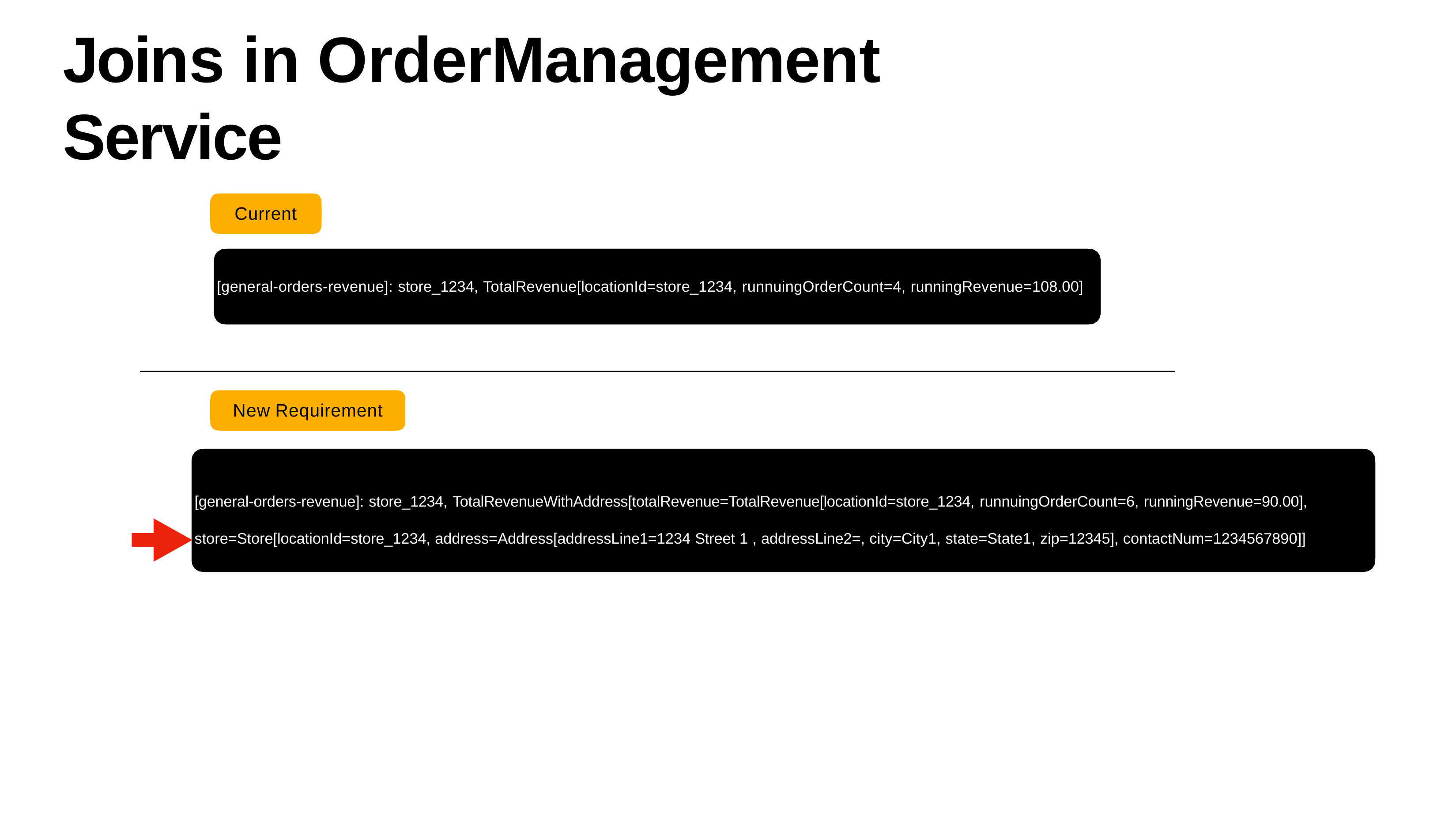

# Joins in OrderManagement Service

Current

[general-orders-revenue]: store_1234, TotalRevenue[locationId=store_1234, runnuingOrderCount=4, runningRevenue=108.00]

New Requirement

[general-orders-revenue]: store_1234, TotalRevenueWithAddress[totalRevenue=TotalRevenue[locationId=store_1234, runnuingOrderCount=6, runningRevenue=90.00],

store=Store[locationId=store_1234, address=Address[addressLine1=1234 Street 1 , addressLine2=, city=City1, state=State1, zip=12345], contactNum=1234567890]]